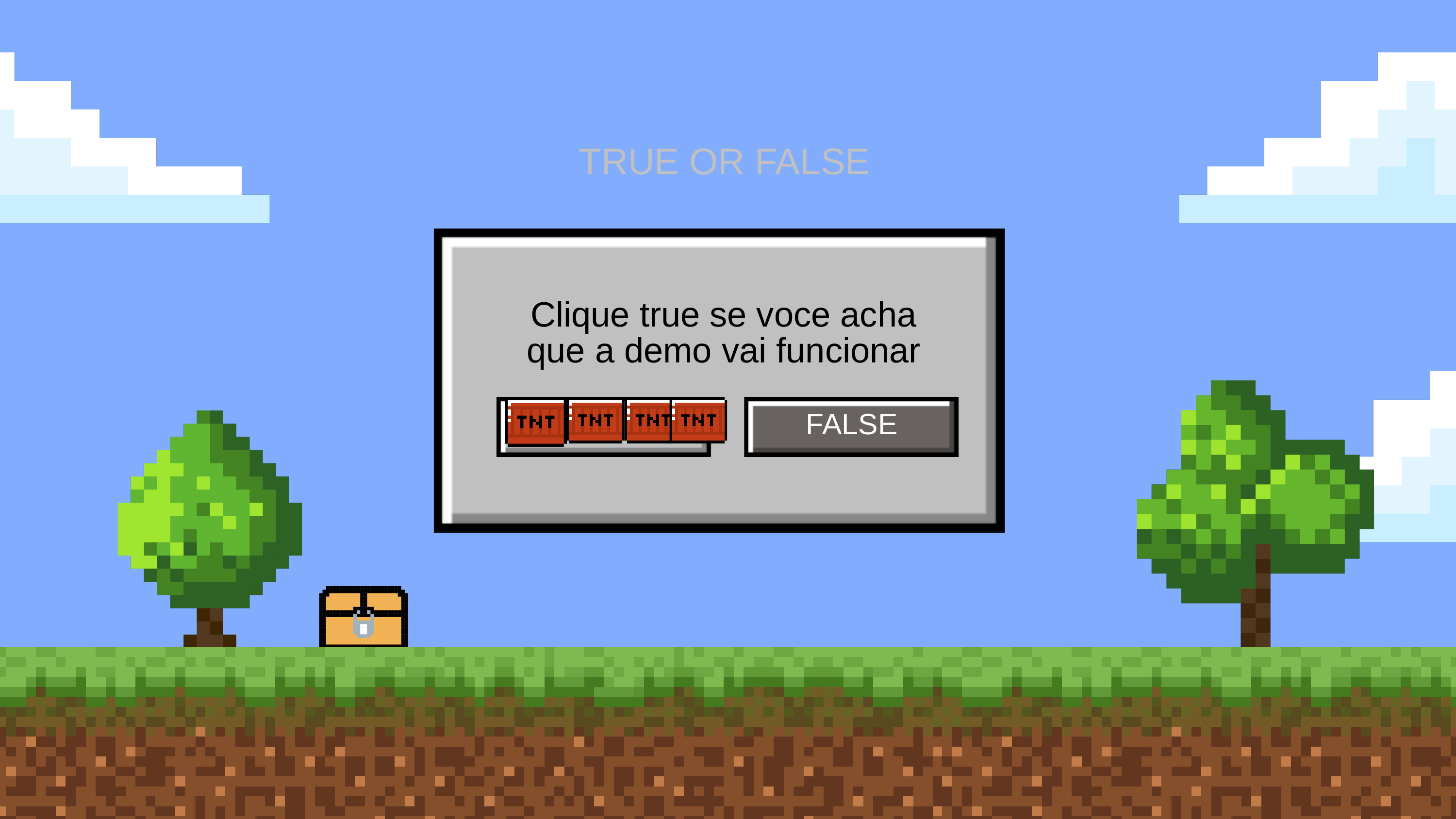

TRUE OR FALSE

Clique true se voce acha que a demo vai funcionar

TRUE
FALSE